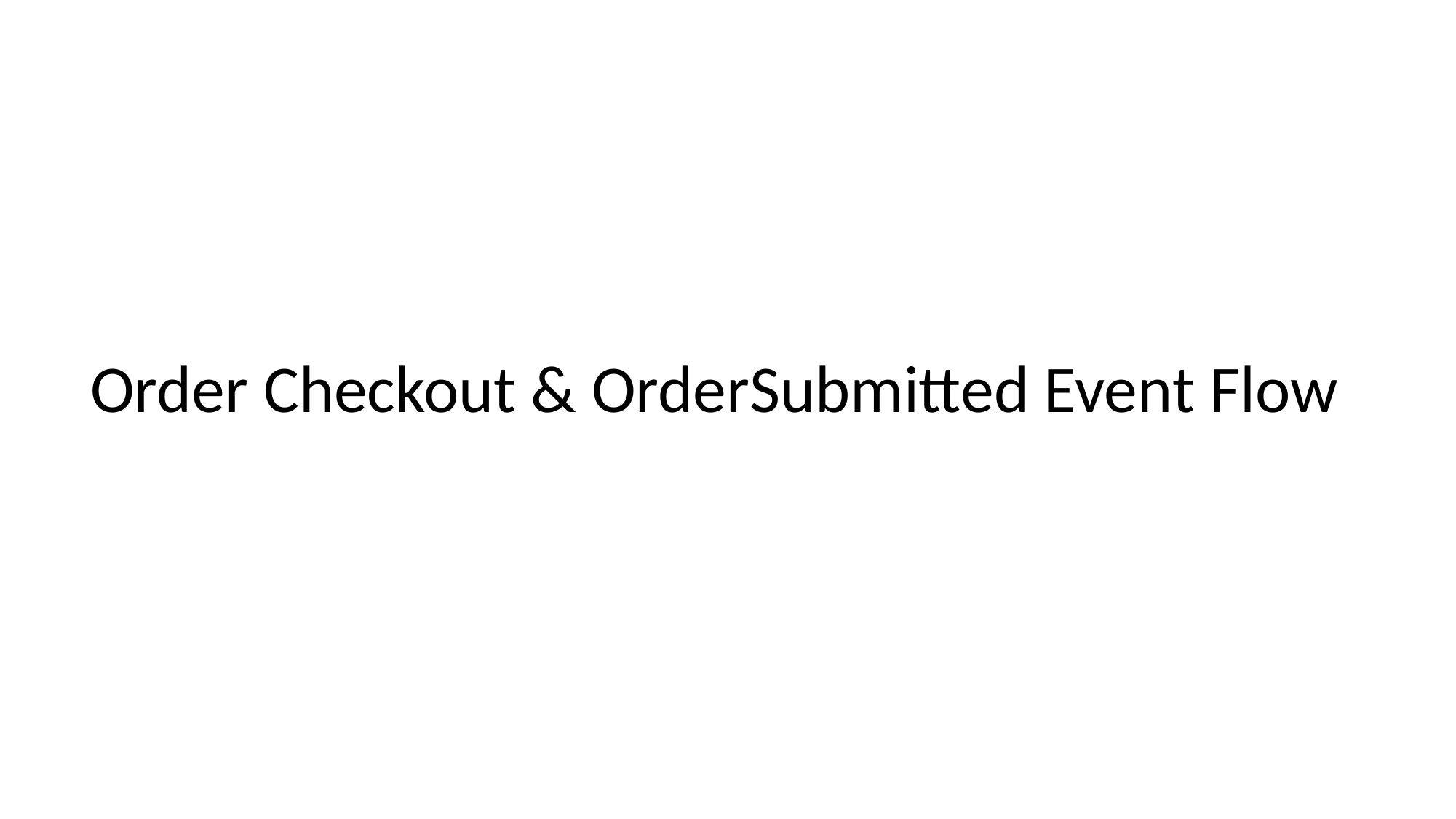

# Order Checkout & OrderSubmitted Event Flow